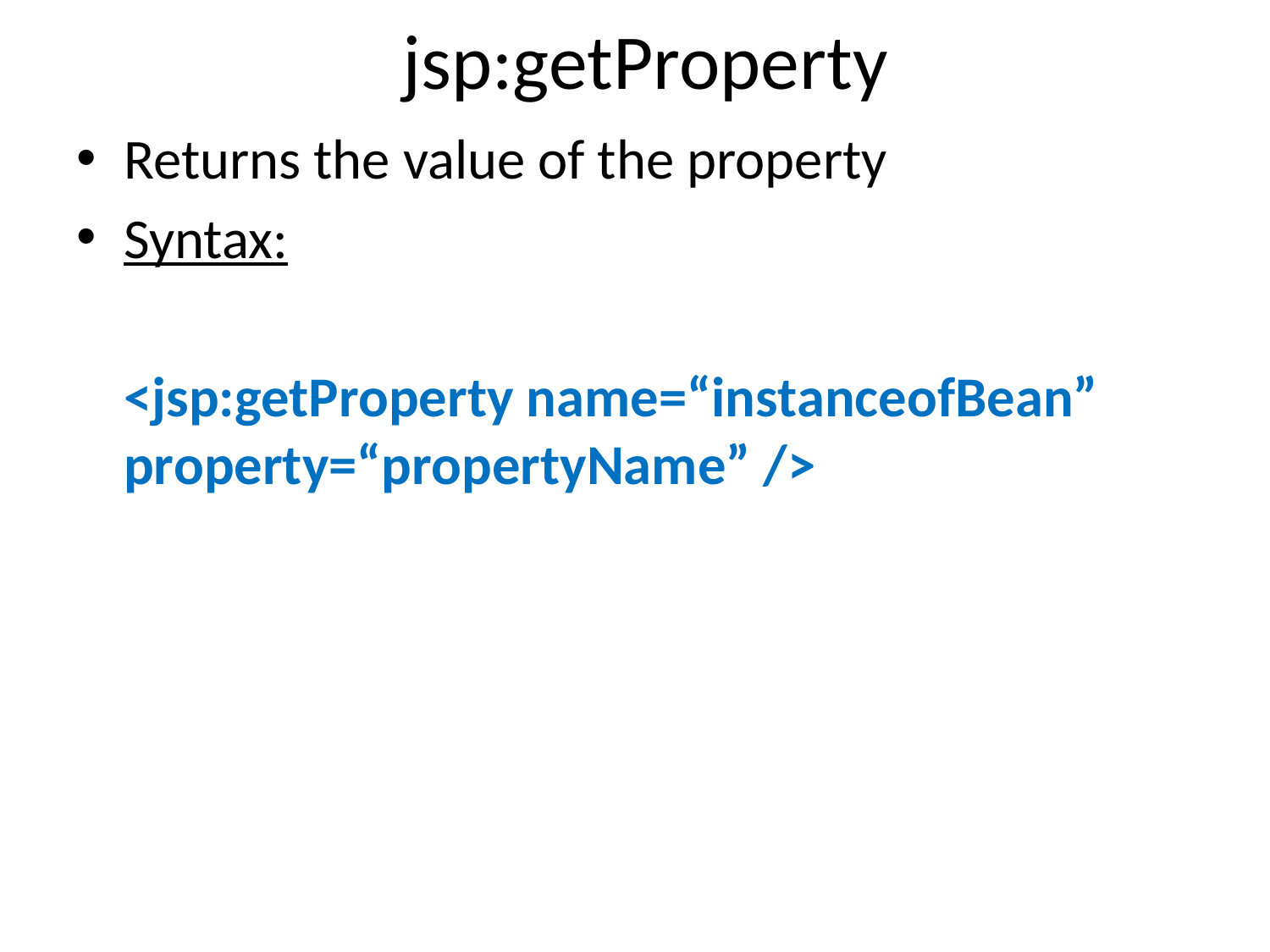

# jsp:getProperty
Returns the value of the property
Syntax:

	<jsp:getProperty name=“instanceofBean”  property=“propertyName” />